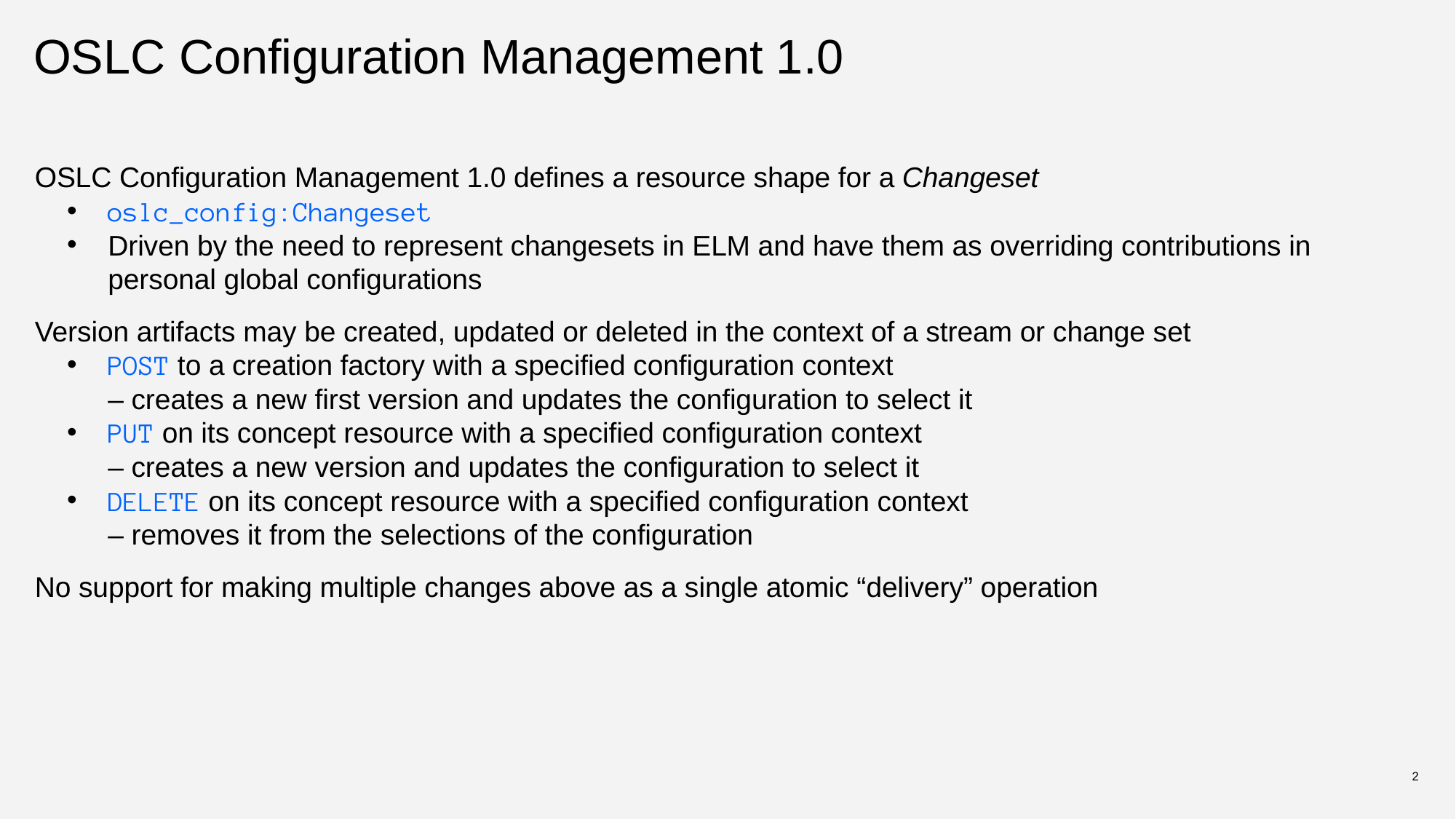

# OSLC Configuration Management 1.0
OSLC Configuration Management 1.0 defines a resource shape for a Changeset
oslc_config:Changeset
Driven by the need to represent changesets in ELM and have them as overriding contributions in personal global configurations
Version artifacts may be created, updated or deleted in the context of a stream or change set
POST to a creation factory with a specified configuration context
– creates a new first version and updates the configuration to select it
PUT on its concept resource with a specified configuration context
– creates a new version and updates the configuration to select it
DELETE on its concept resource with a specified configuration context
– removes it from the selections of the configuration
No support for making multiple changes above as a single atomic “delivery” operation

2